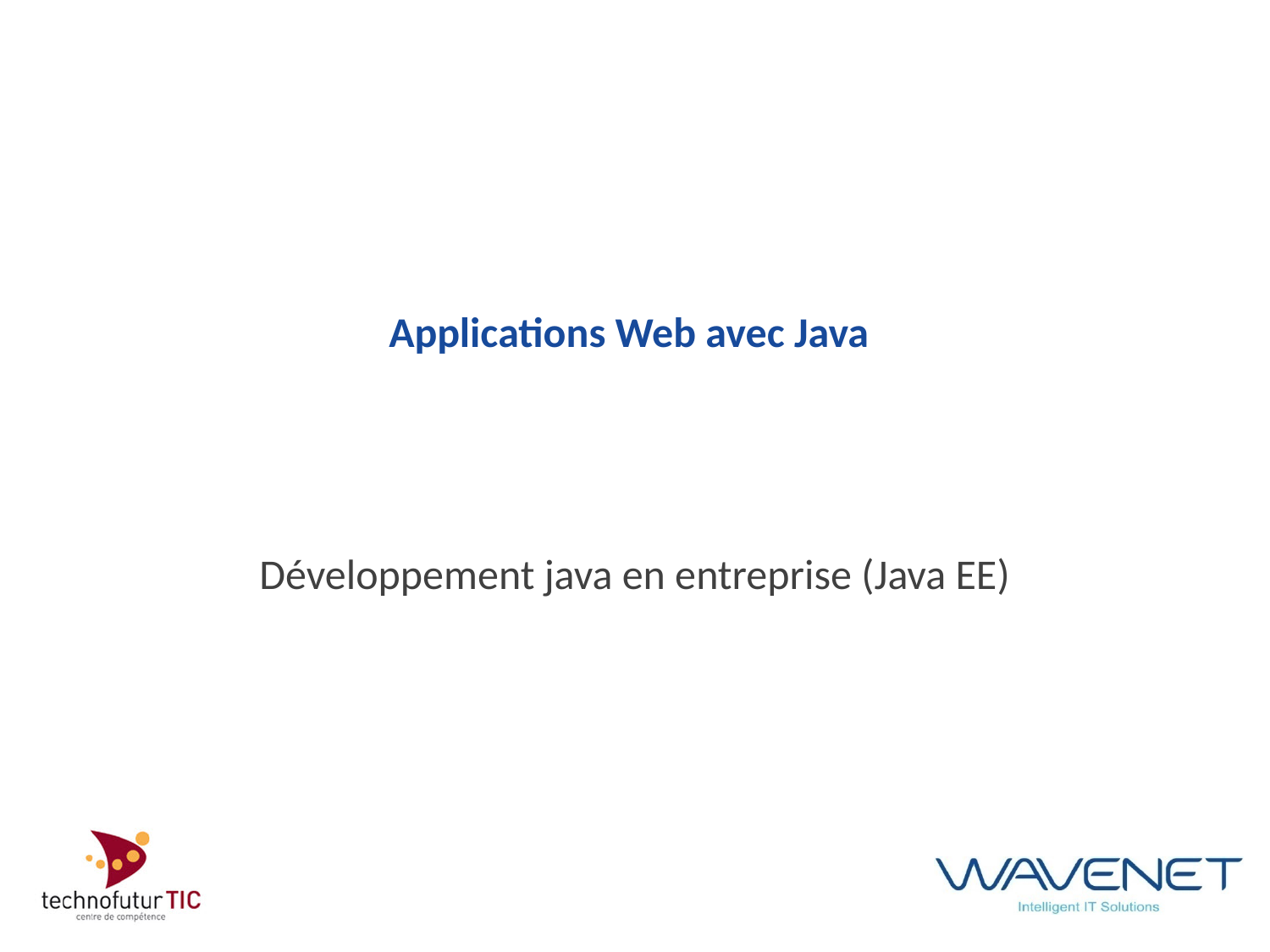

# Applications Web avec Java

Développement java en entreprise (Java EE)